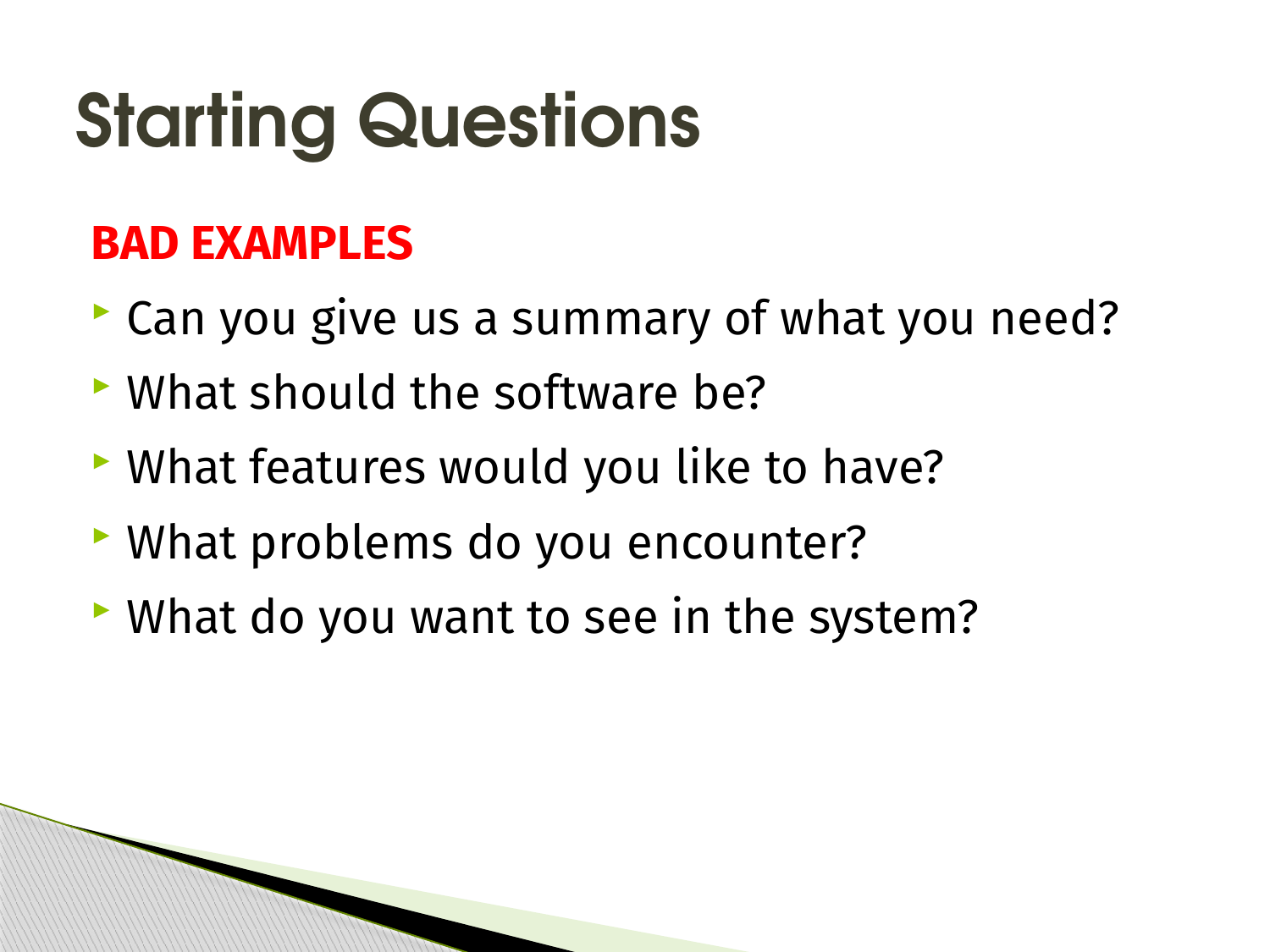

# Starting Questions
BAD EXAMPLES
Can you give us a summary of what you need?
What should the software be?
What features would you like to have?
What problems do you encounter?
What do you want to see in the system?